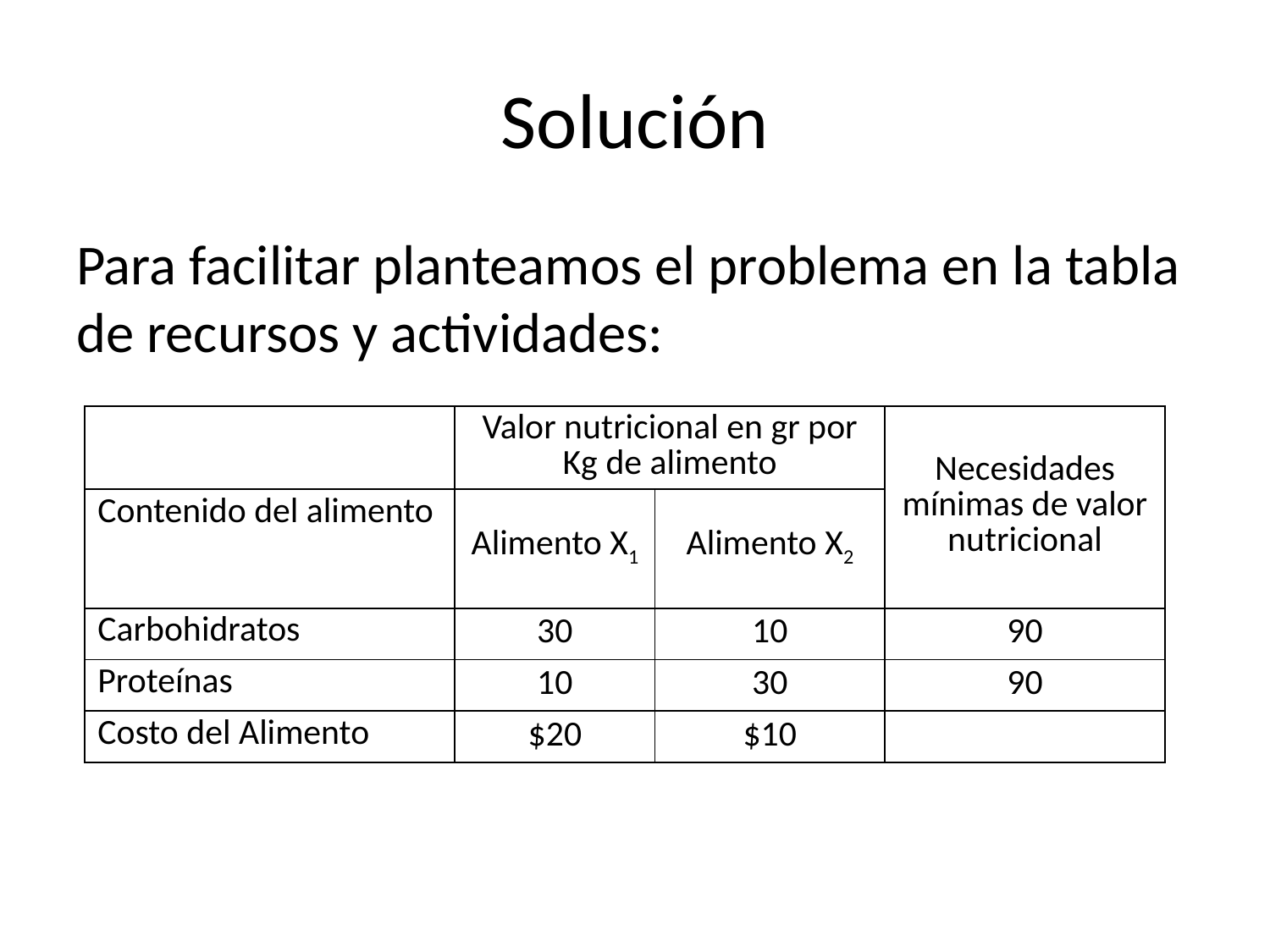

# Solución
Para facilitar planteamos el problema en la tabla de recursos y actividades:
|  | Valor nutricional en gr por Kg de alimento |  | Necesidades mínimas de valor nutricional |
| --- | --- | --- | --- |
| Contenido del alimento | Alimento X1 | Alimento X2 |  |
| Carbohidratos | 30 | 10 | 90 |
| Proteínas | 10 | 30 | 90 |
| Costo del Alimento | $20 | $10 |  |